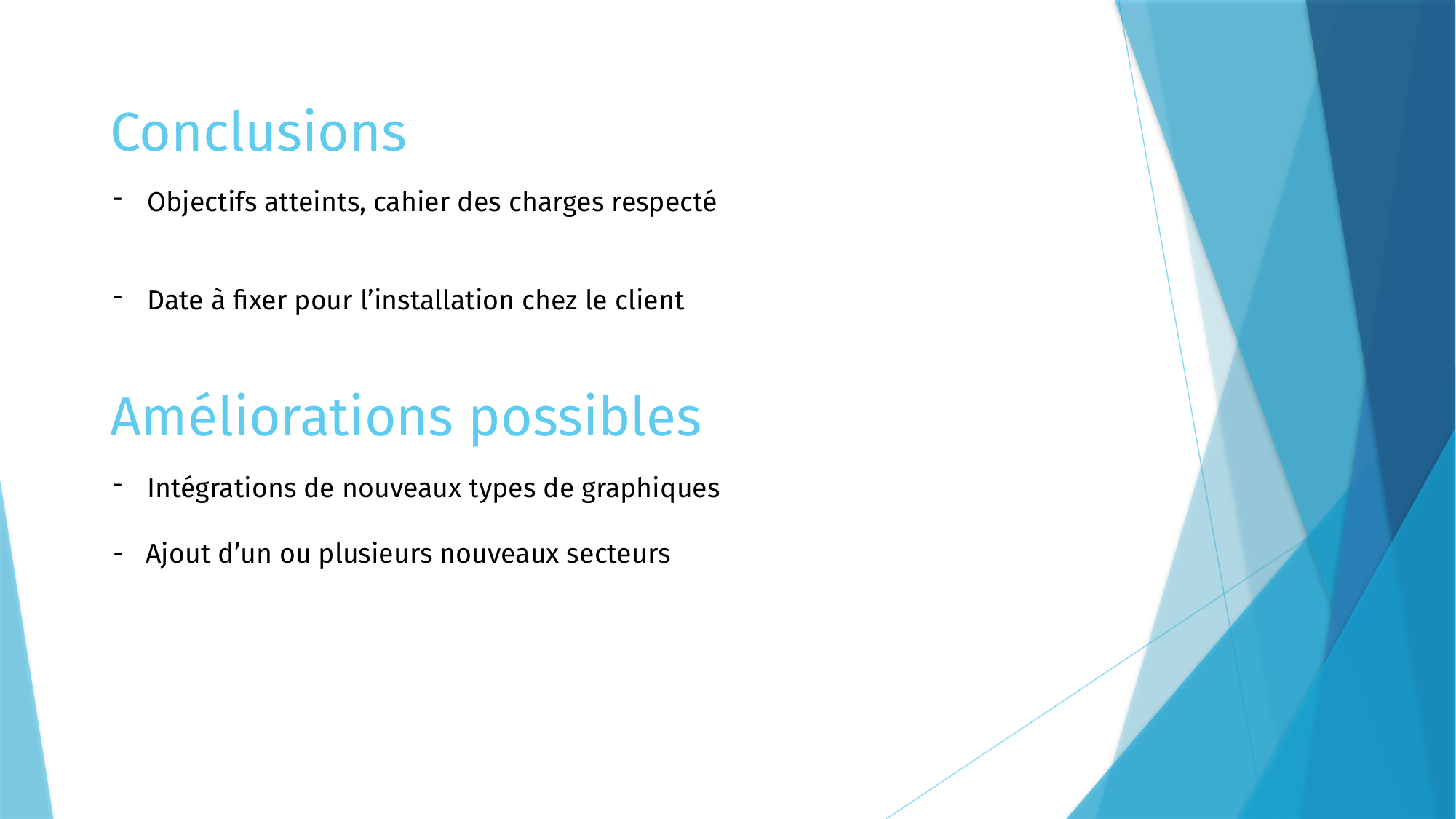

Conclusions
Objectifs atteints, cahier des charges respecté

Date à fixer pour l’installation chez le client

# Améliorations possibles
Intégrations de nouveaux types de graphiques

-   Ajout d’un ou plusieurs nouveaux secteurs